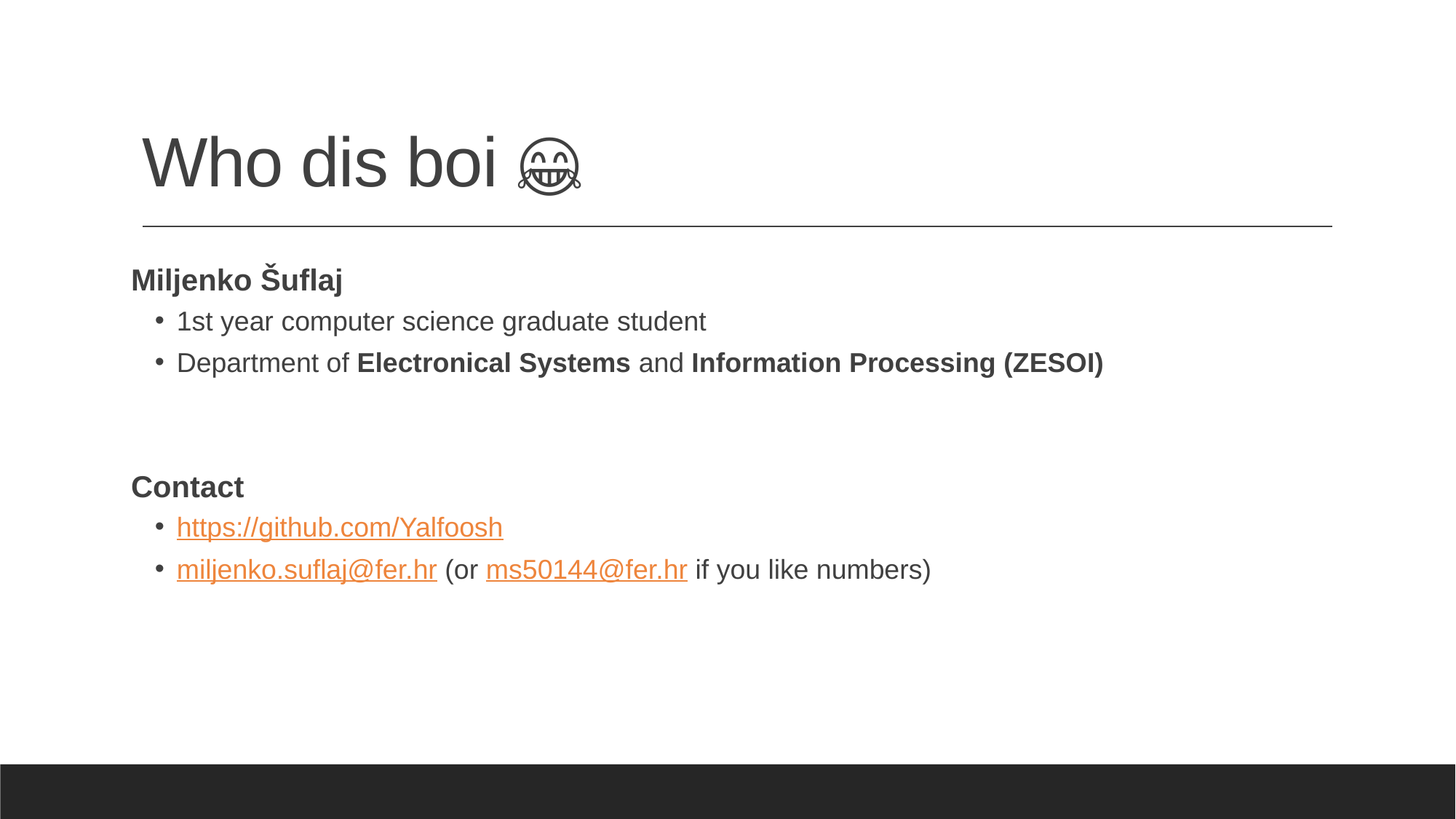

# Who dis boi 😂
Miljenko Šuflaj
1st year computer science graduate student
Department of Electronical Systems and Information Processing (ZESOI)

Contact
https://github.com/Yalfoosh
miljenko.suflaj@fer.hr (or ms50144@fer.hr if you like numbers)